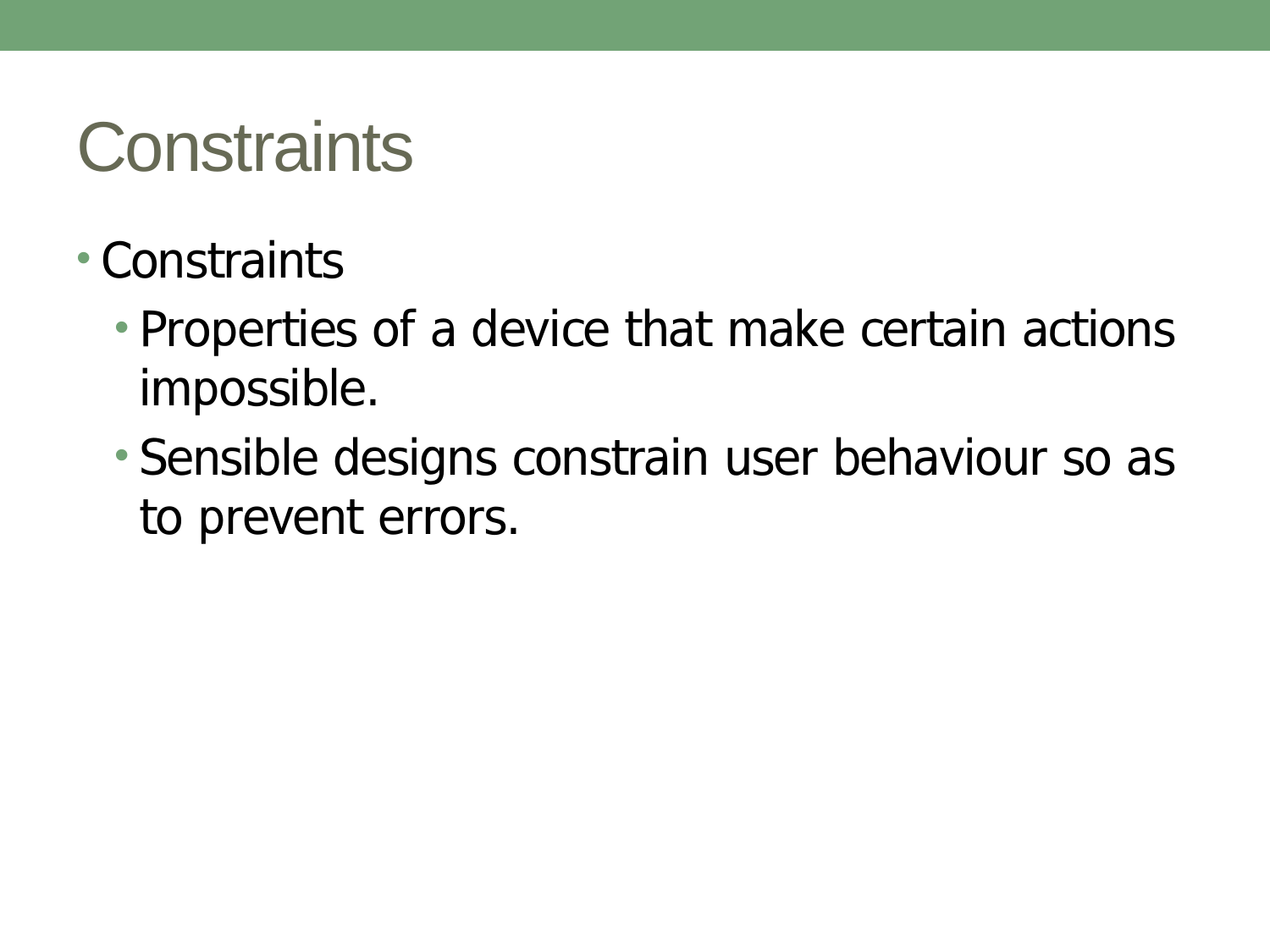

# Constraints
Constraints
Properties of a device that make certain actions impossible.
Sensible designs constrain user behaviour so as to prevent errors.